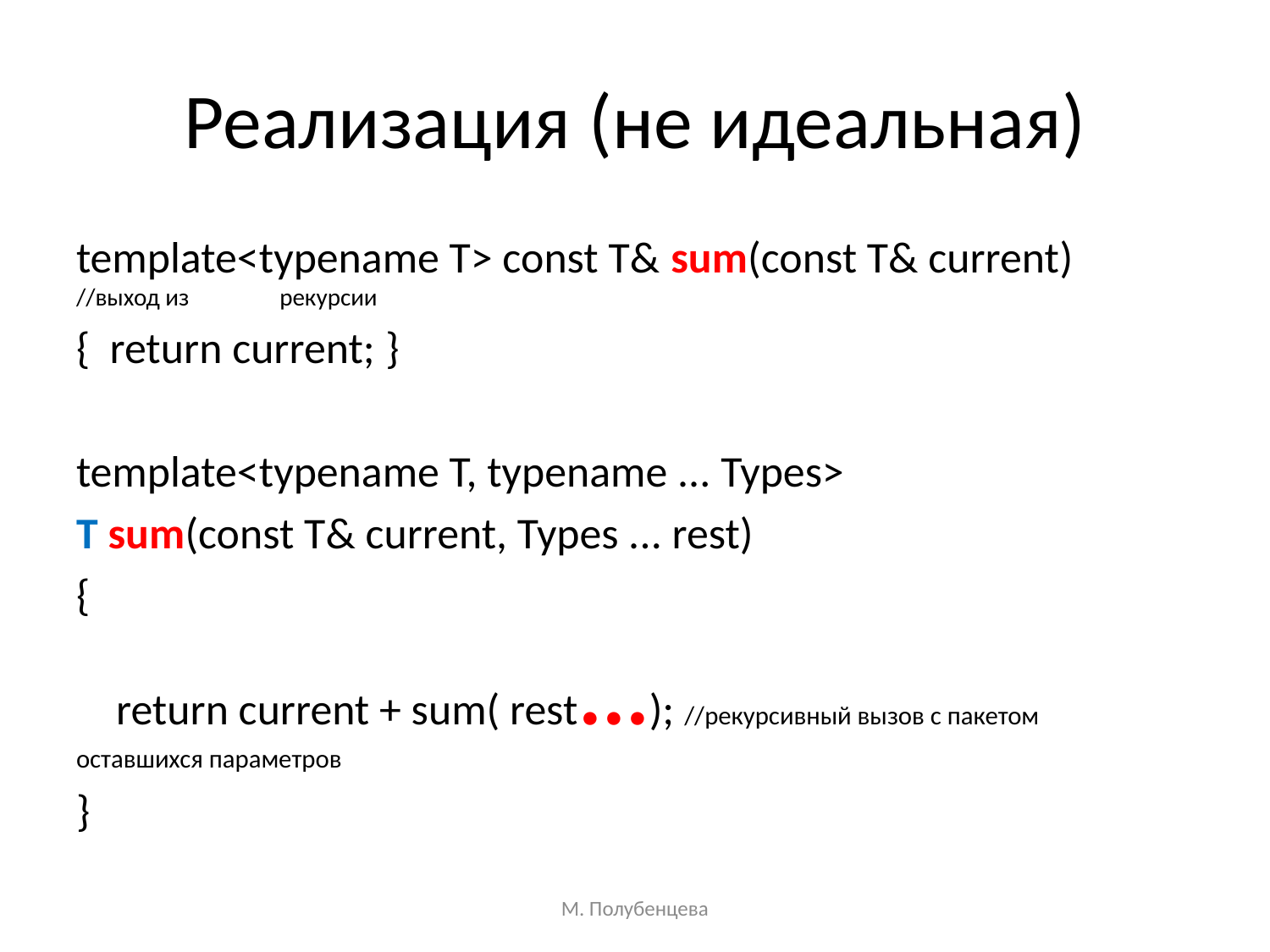

# Реализация (не идеальная)
template<typename T> const T& sum(const T& current) 					//выход из 	 рекурсии
{  return current; }

template<typename T, typename ... Types>
T sum(const T& current, Types ... rest)
{
    return current + sum( rest...); //рекурсивный вызов с пакетом 					оставшихся параметров
}

М. Полубенцева